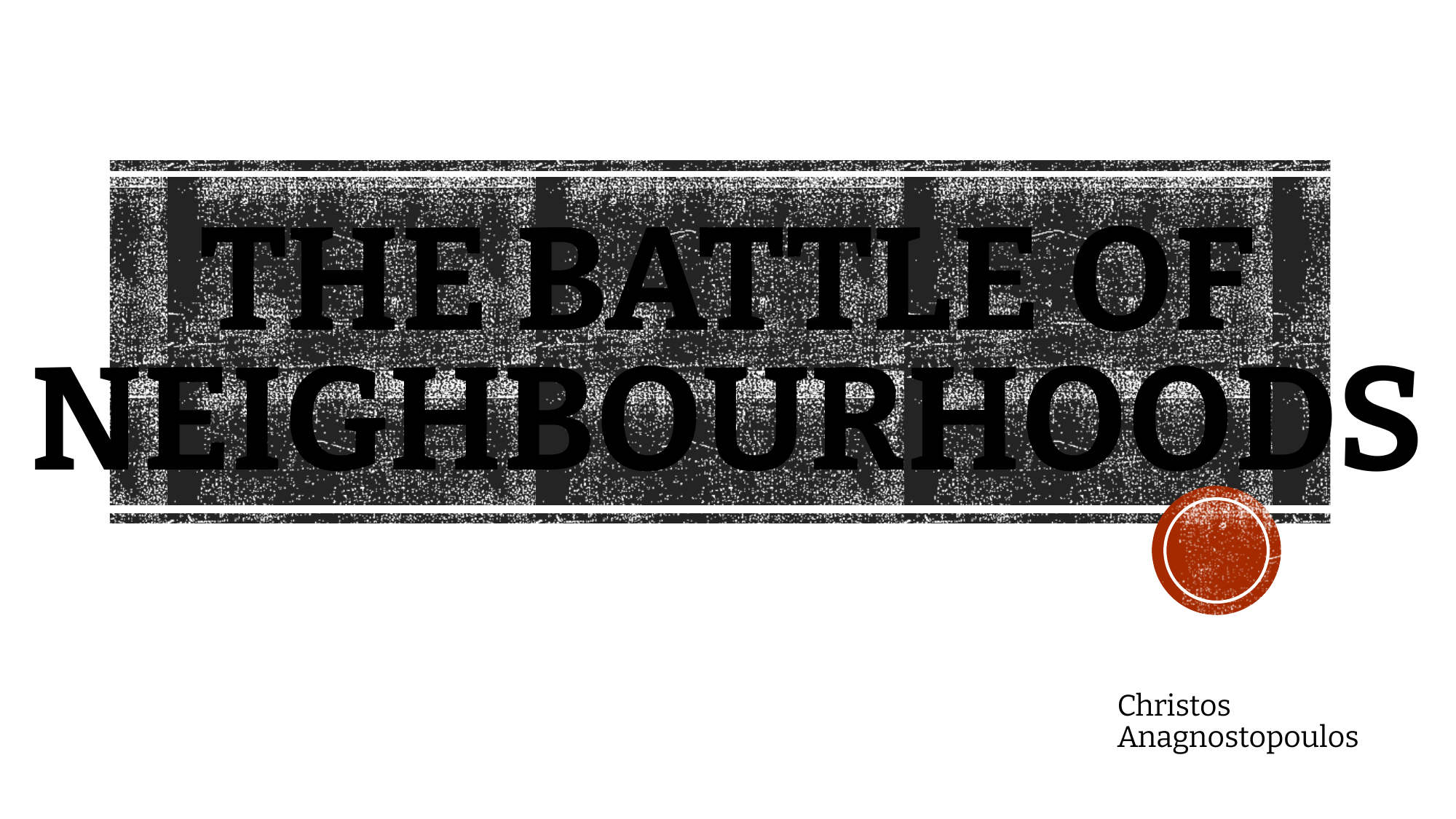

# The Battle of Neighbourhoods
Christos Anagnostopoulos